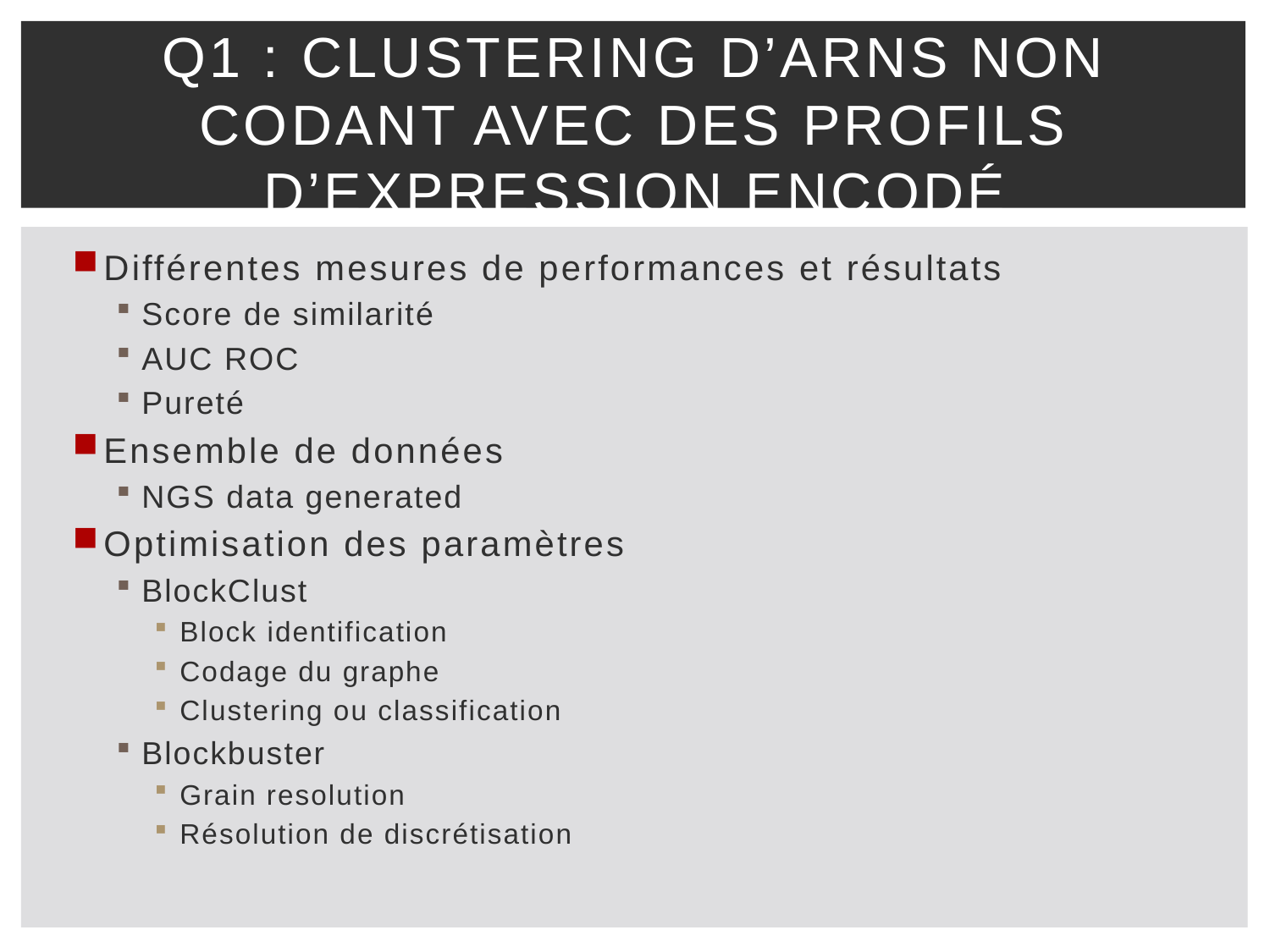

# Q1 : Clustering d’ARNs non codant avec des profils d’expression encodé
Différentes mesures de performances et résultats
Score de similarité
AUC ROC
Pureté
Ensemble de données
NGS data generated
Optimisation des paramètres
BlockClust
Block identification
Codage du graphe
Clustering ou classification
Blockbuster
Grain resolution
Résolution de discrétisation